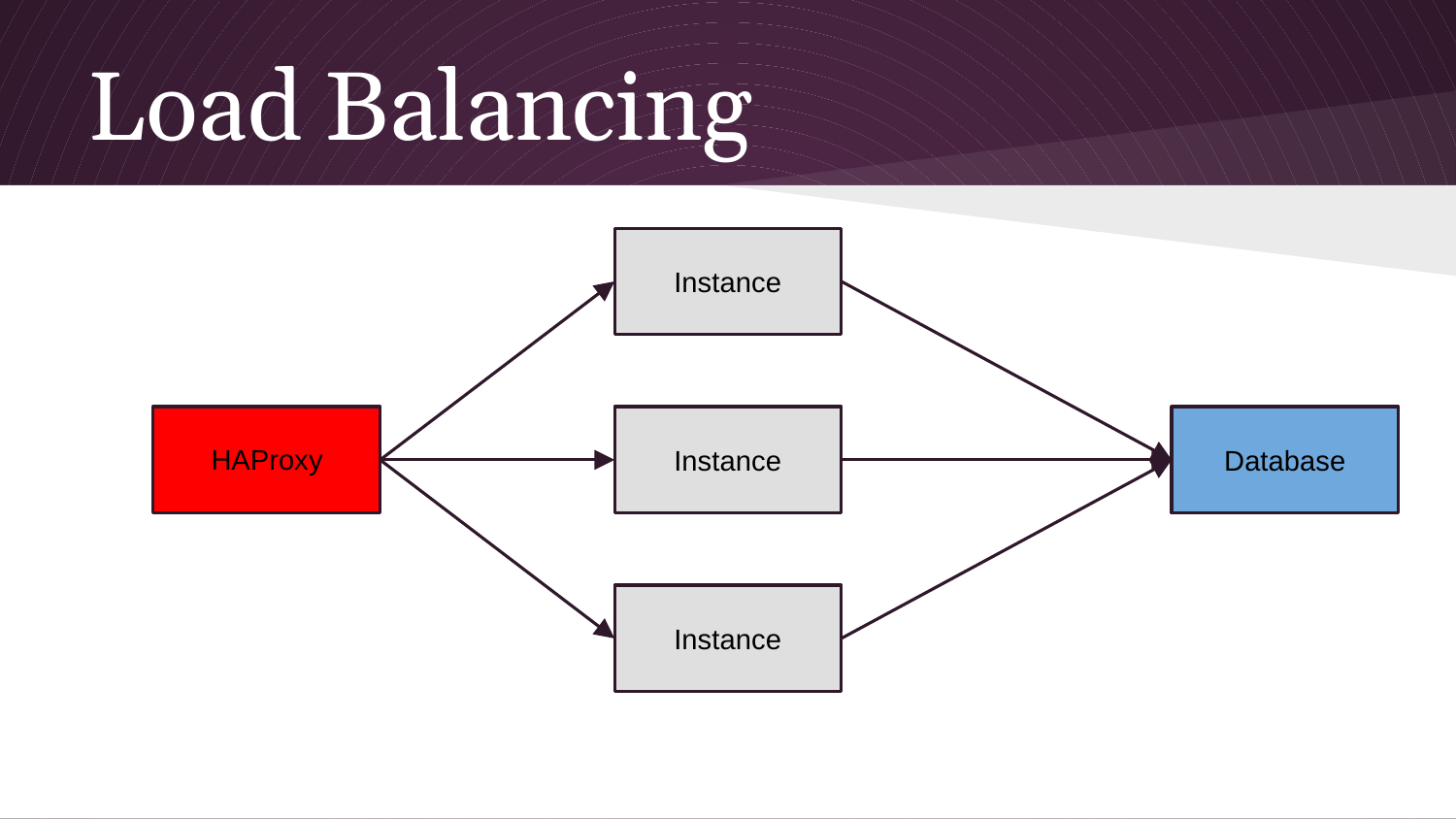

# Load Balancing

Instance

HAProxy
Instance
Database

Instance